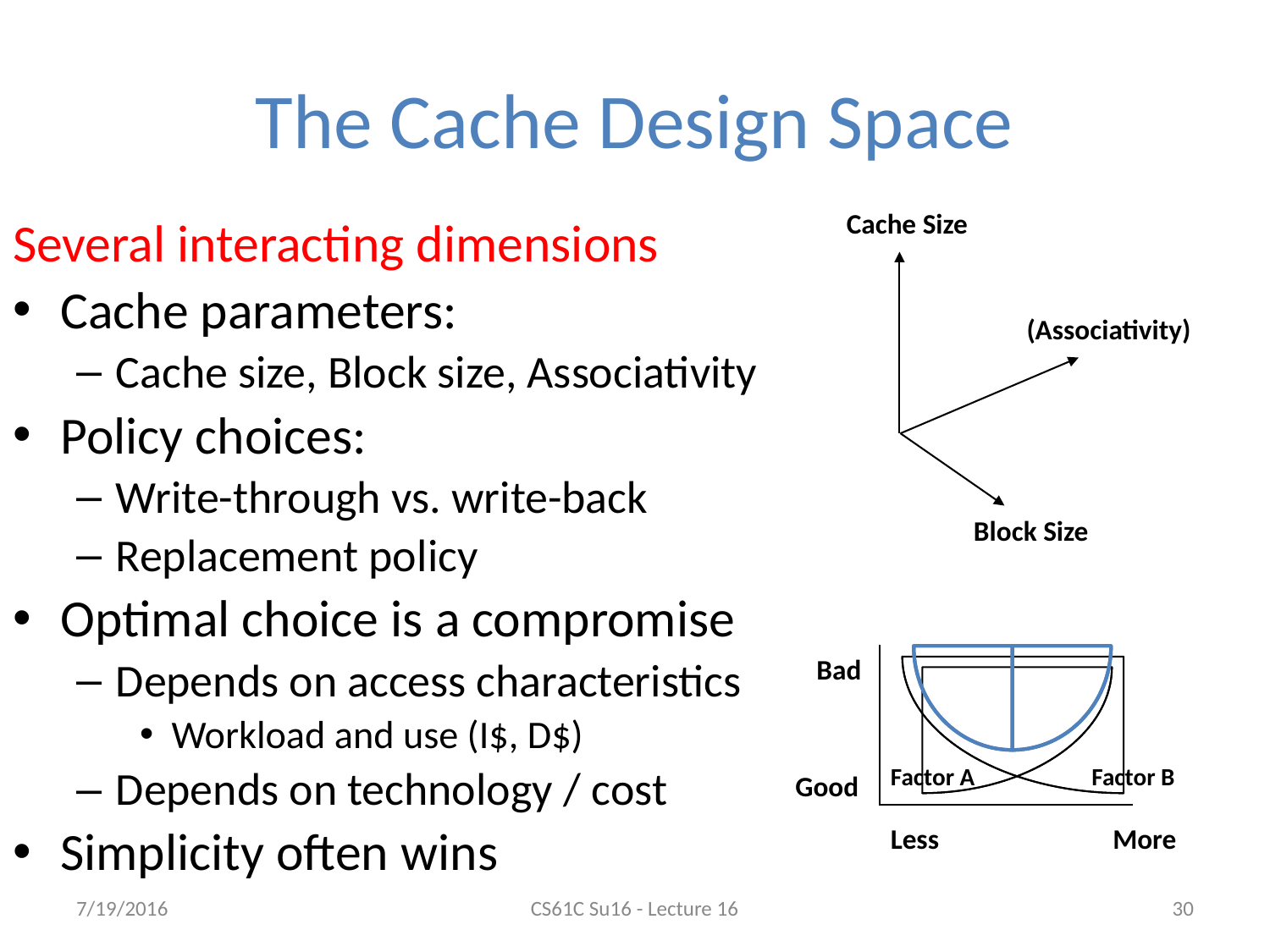

# The Cache Design Space
Cache Size
(Associativity)
Block Size
Several interacting dimensions
Cache parameters:
Cache size, Block size, Associativity
Policy choices:
Write-through vs. write-back
Replacement policy
Optimal choice is a compromise
Depends on access characteristics
Workload and use (I$, D$)
Depends on technology / cost
Simplicity often wins
Bad

Factor A
Factor B
Good
Less
More
7/19/2016
CS61C Su16 - Lecture 16
30